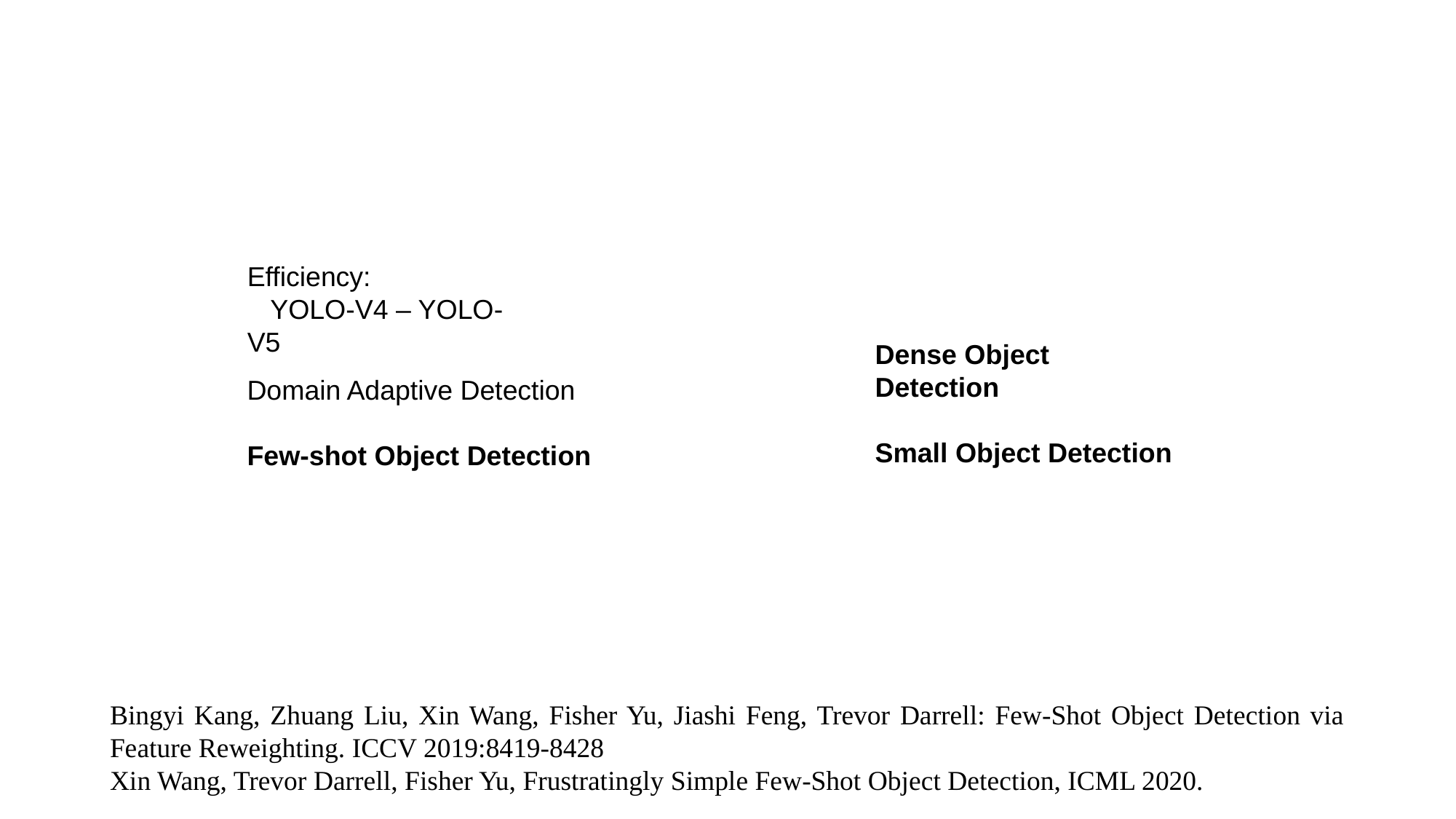

Efficiency:
   YOLO-V4 – YOLO-V5
Dense Object Detection

Small Object Detection
Domain Adaptive Detection

Few-shot Object Detection
Bingyi Kang, Zhuang Liu, Xin Wang, Fisher Yu, Jiashi Feng, Trevor Darrell: Few-Shot Object Detection via Feature Reweighting. ICCV 2019:8419-8428
Xin Wang, Trevor Darrell, Fisher Yu, Frustratingly Simple Few-Shot Object Detection, ICML 2020.